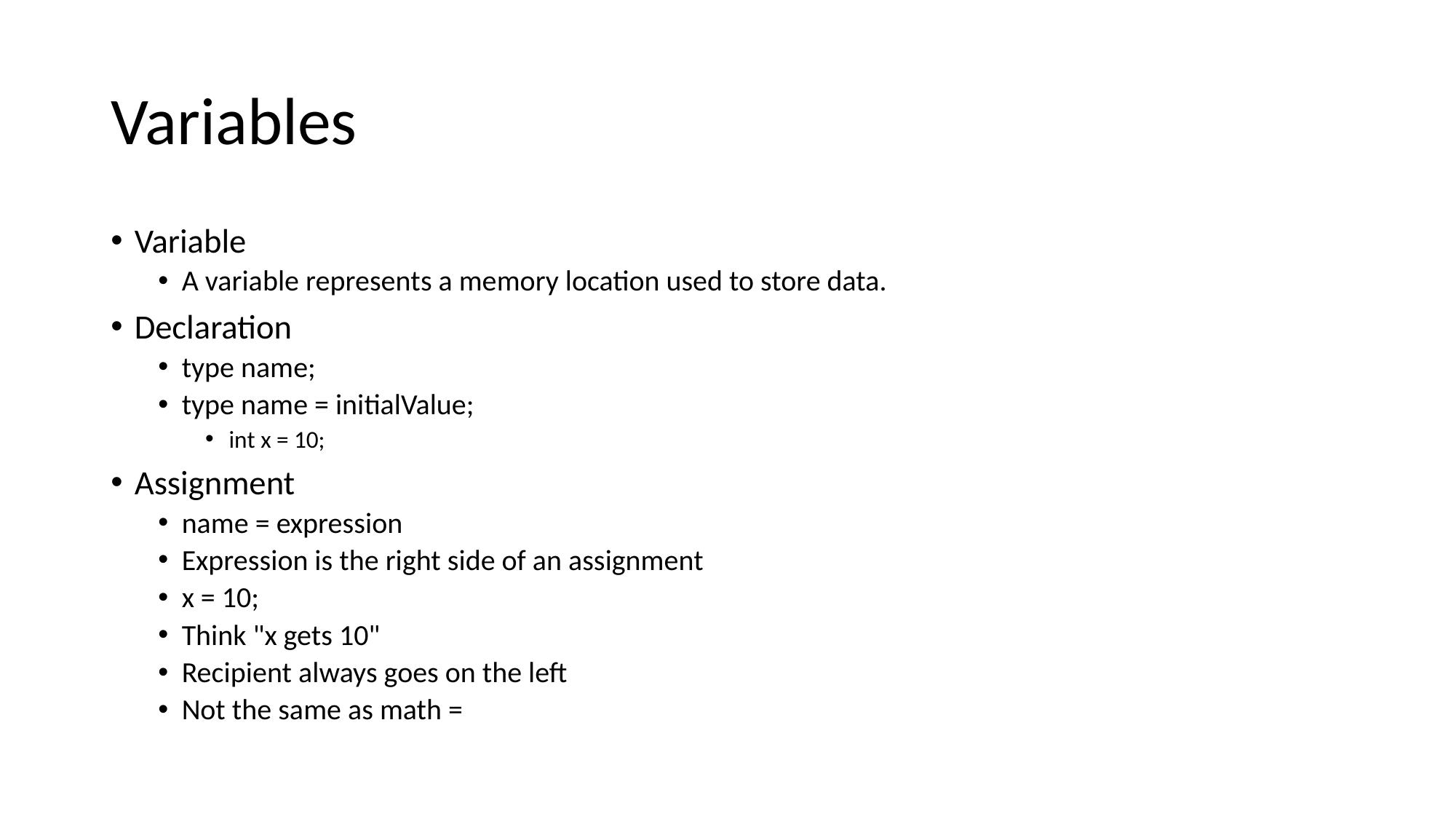

# Variables
Variable
A variable represents a memory location used to store data.
Declaration
type name;
type name = initialValue;
int x = 10;
Assignment
name = expression
Expression is the right side of an assignment
x = 10;
Think "x gets 10"
Recipient always goes on the left
Not the same as math =